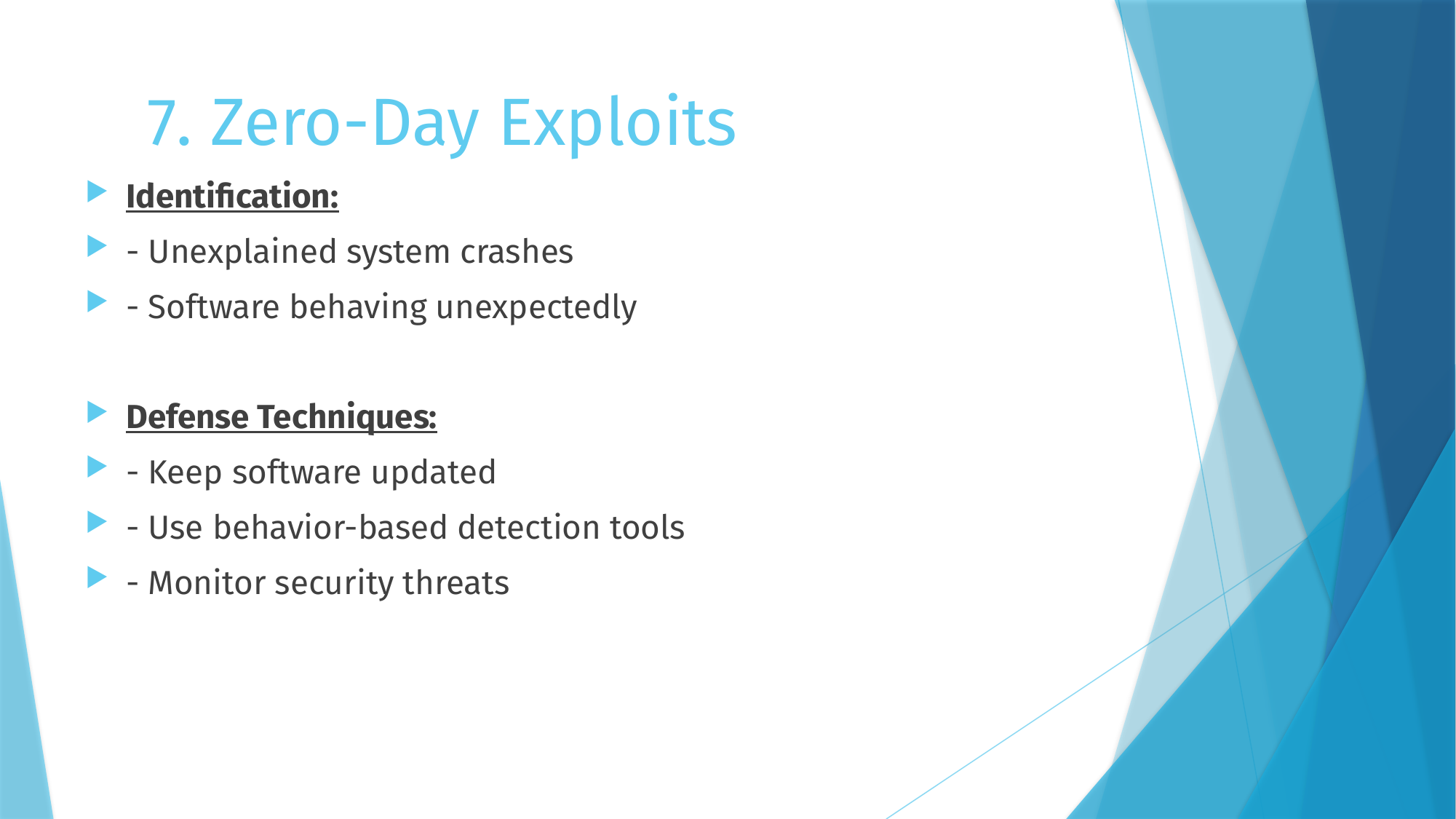

# 7. Zero-Day Exploits
Identification:
- Unexplained system crashes
- Software behaving unexpectedly

Defense Techniques:
- Keep software updated
- Use behavior-based detection tools
- Monitor security threats